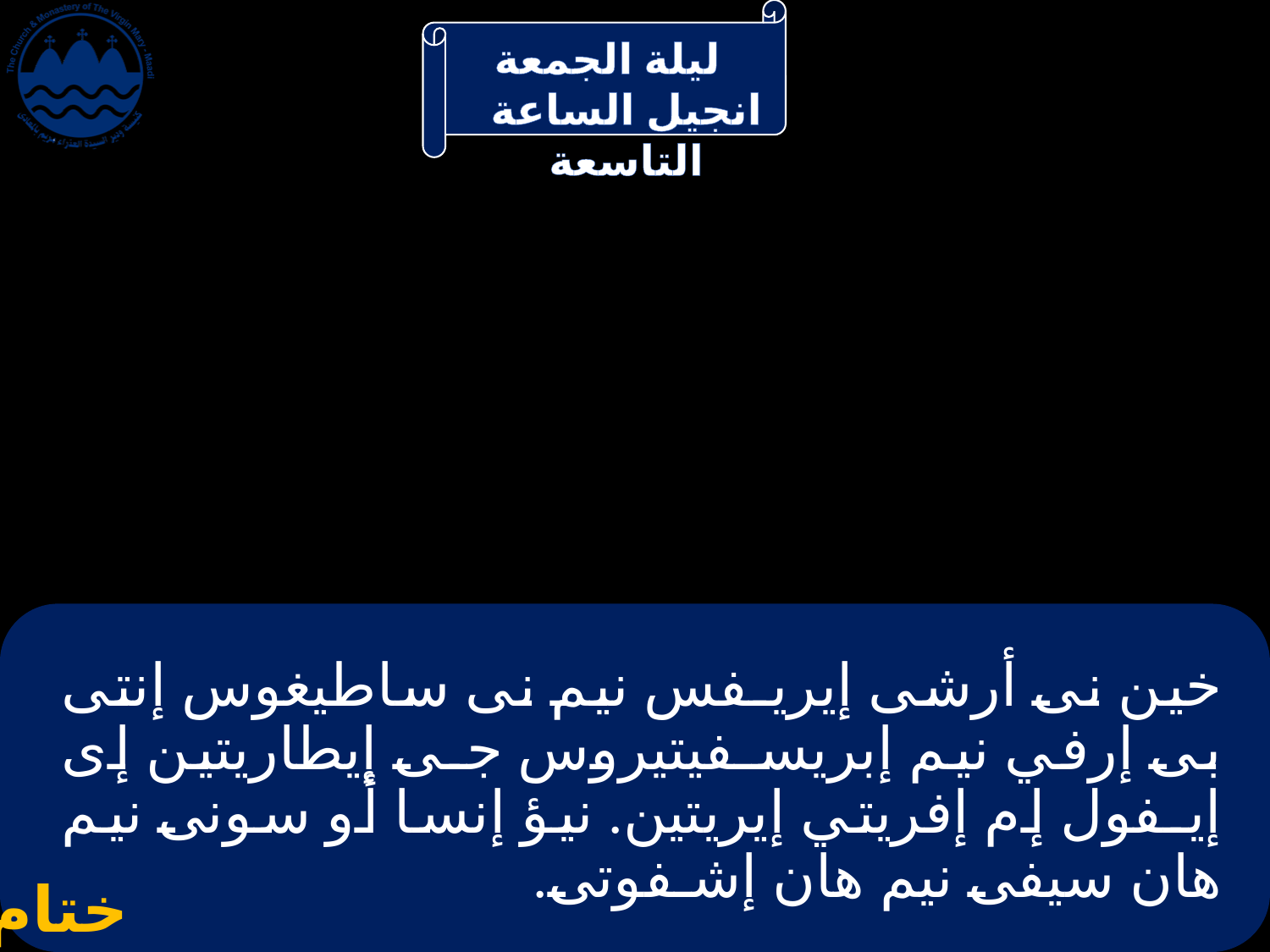

# خين نى أرشى إيريـفس نيم نى ساطيغوس إنتى بى إرفي نيم إبريسـفيتيروس جـى إيطاريتين إى إيـفول إم إفريتي إيريتين. نيؤ إنسا أو سونى نيم هان سيفى نيم هان إشـفوتى.
ختام